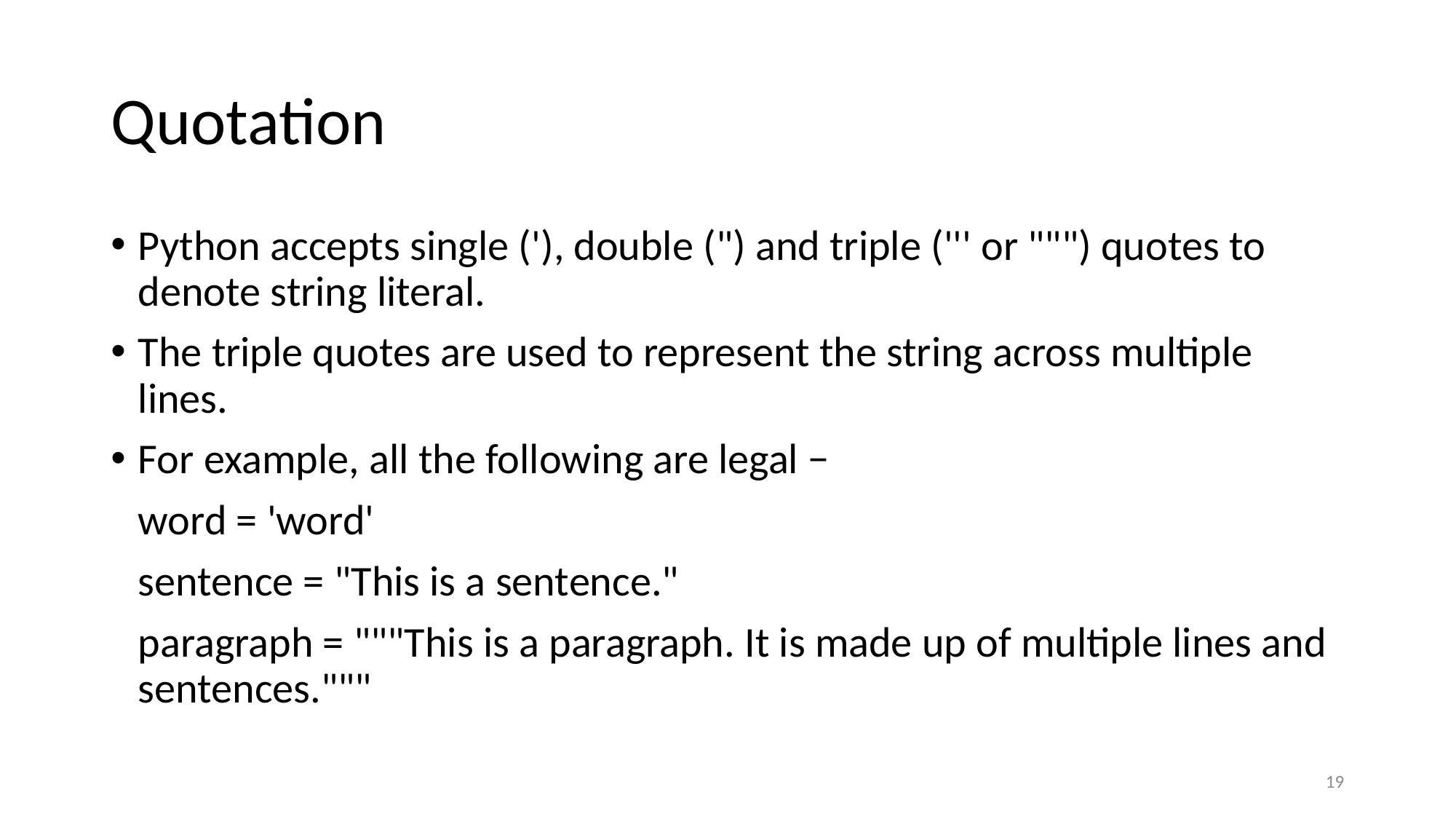

# Quotation
Python accepts single ('), double (") and triple (''' or """) quotes to denote string literal.
The triple quotes are used to represent the string across multiple lines.
For example, all the following are legal −
	word = 'word'
	sentence = "This is a sentence."
	paragraph = """This is a paragraph. It is made up of multiple lines and sentences."""

19